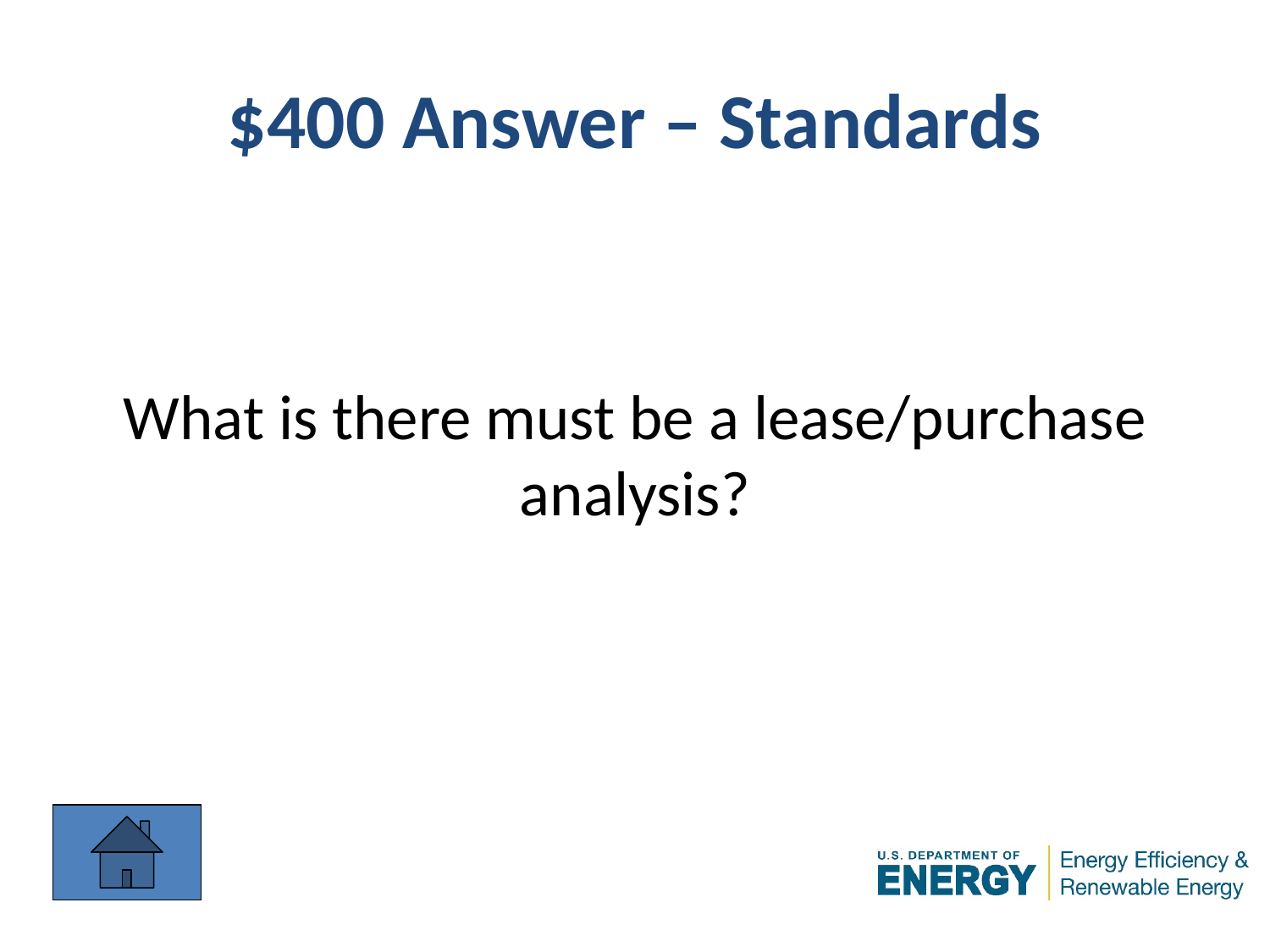

# $400 Answer – Standards
What is there must be a lease/purchase
analysis?